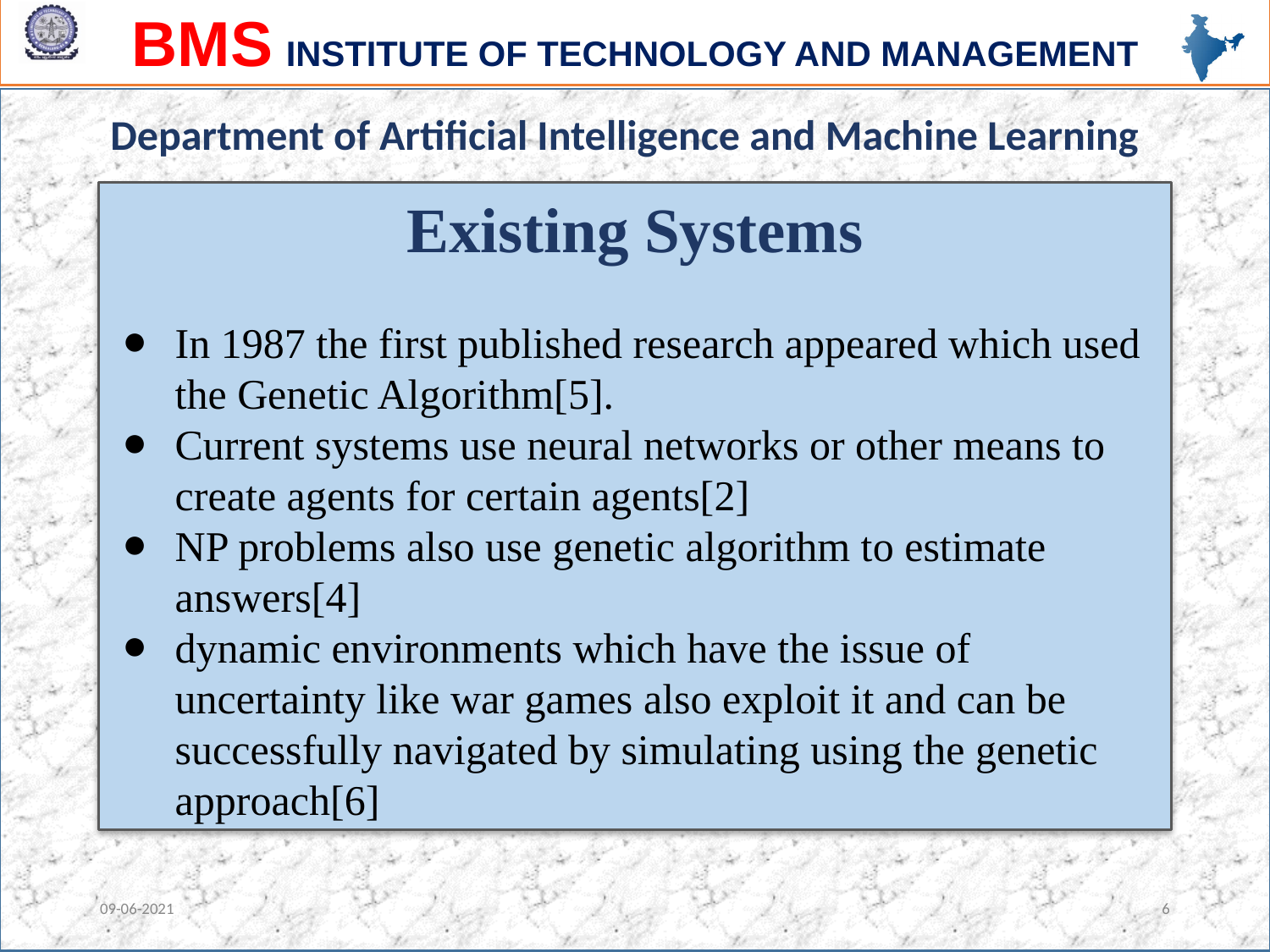

Department of Artificial Intelligence and Machine Learning
Existing Systems

In 1987 the first published research appeared which used the Genetic Algorithm[5].
Current systems use neural networks or other means to create agents for certain agents[2]
NP problems also use genetic algorithm to estimate answers[4]
dynamic environments which have the issue of uncertainty like war games also exploit it and can be successfully navigated by simulating using the genetic approach[6]
09-06-2021
6